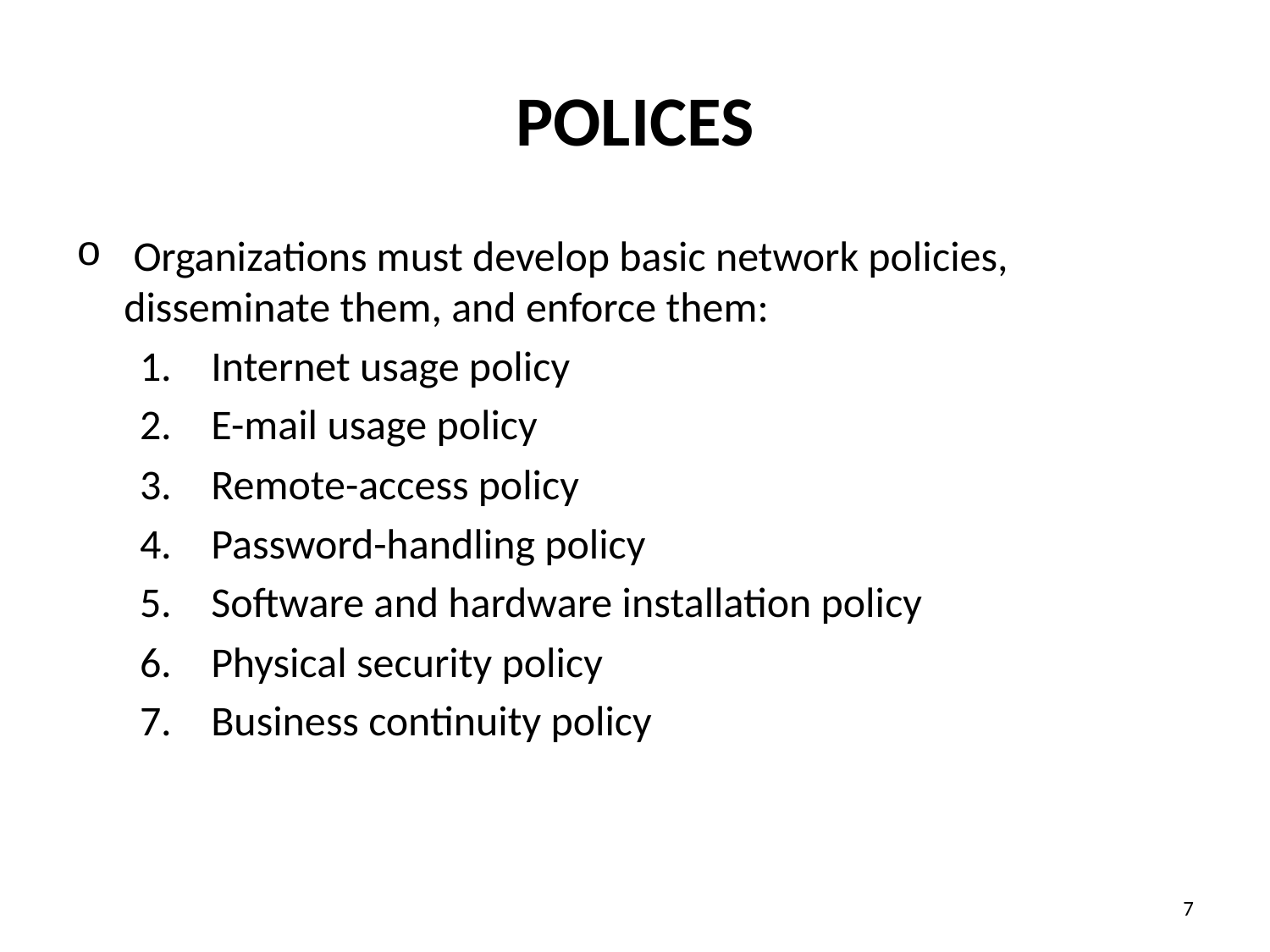

# Polices
 Organizations must develop basic network policies, disseminate them, and enforce them:
Internet usage policy
E-mail usage policy
Remote-access policy
Password-handling policy
Software and hardware installation policy
Physical security policy
Business continuity policy

7